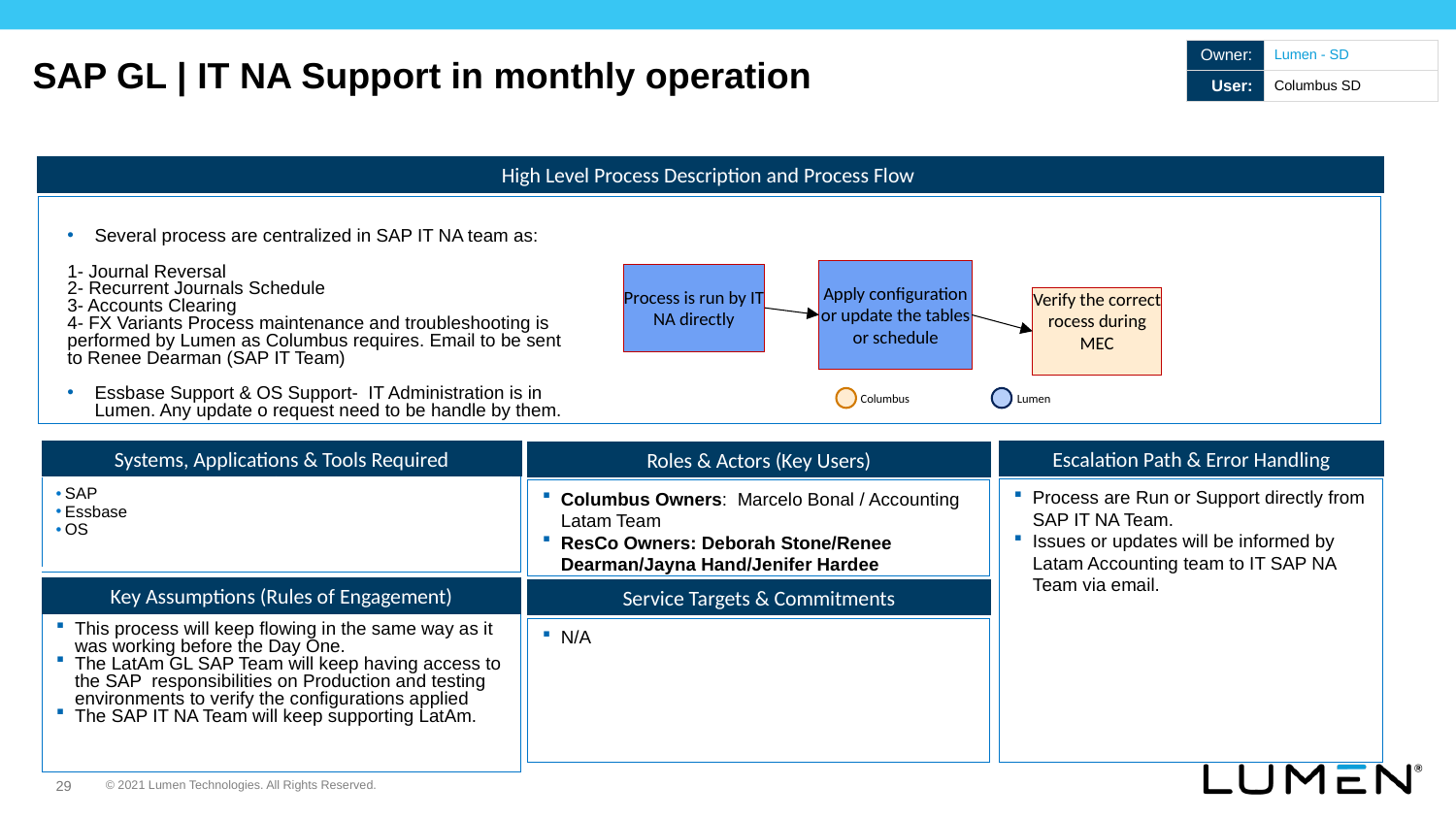

| Owner: | Lumen - SD |
| --- | --- |
| User: | Columbus SD |
SAP GL | IT NA Support in monthly operation
High Level Process Description and Process Flow

Several process are centralized in SAP IT NA team as:

1- Journal Reversal
2- Recurrent Journals Schedule
3- Accounts Clearing
4- FX Variants Process maintenance and troubleshooting is performed by Lumen as Columbus requires. Email to be sent to Renee Dearman (SAP IT Team)

Essbase Support & OS Support-  IT Administration is in Lumen. Any update o request need to be handle by them.

Apply configuration or update the tables or schedule

Process is run by IT NA directly

Verify the correct rocess during MEC

Lumen
Columbus
Systems, Applications & Tools Required
Escalation Path & Error Handling
Roles & Actors (Key Users)

| SAP Essbase OS |  |
| --- | --- |
Process are Run or Support directly from SAP IT NA Team.
Issues or updates will be informed by Latam Accounting team to IT SAP NA Team via email.
Columbus Owners:  Marcelo Bonal / Accounting Latam Team
ResCo Owners: Deborah Stone/Renee Dearman/Jayna Hand/Jenifer Hardee
Key Assumptions (Rules of Engagement)
Service Targets & Commitments
This process will keep flowing in the same way as it was working before the Day One.
The LatAm GL SAP Team will keep having access to the SAP  responsibilities on Production and testing environments to verify the configurations applied
The SAP IT NA Team will keep supporting LatAm.
N/A

29